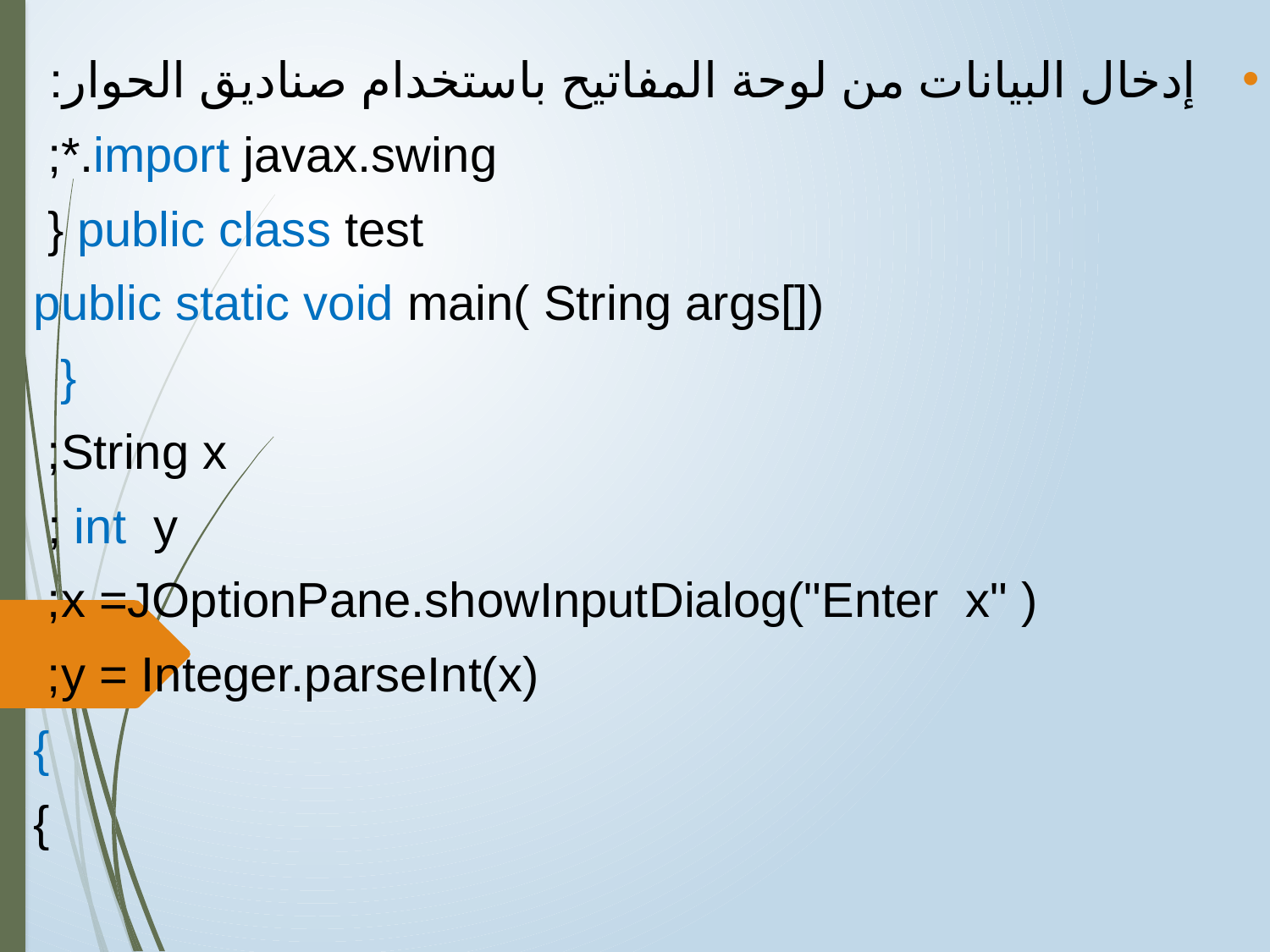

إدخال البيانات من لوحة المفاتيح باستخدام صناديق الحوار:
import javax.swing.*;
public class test {
public static void main( String args[])
{
String x;
int  y ;
x =JOptionPane.showInputDialog("Enter  x" );
y = Integer.parseInt(x);
}
}